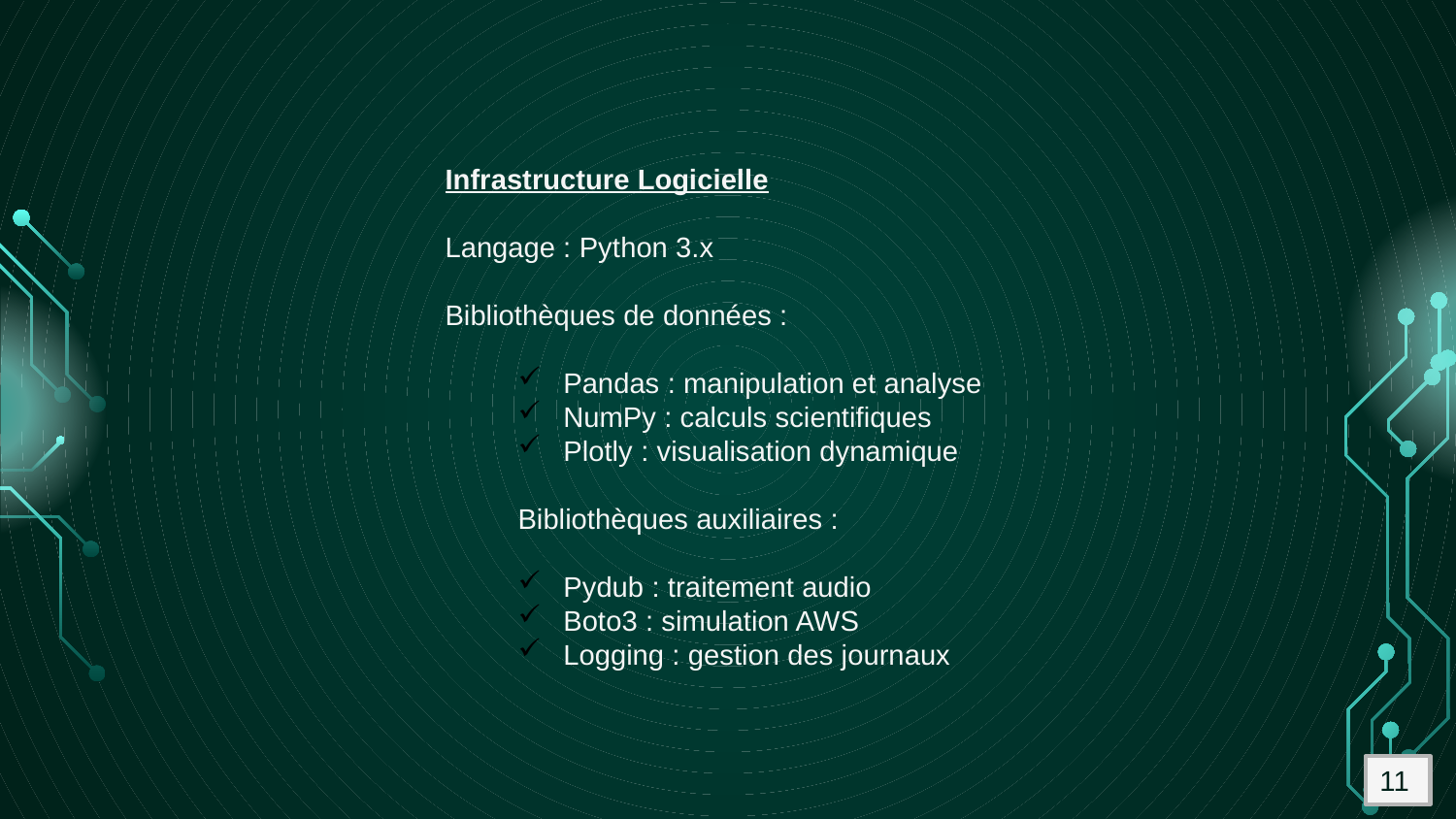

Infrastructure Logicielle

Langage : Python 3.x

Bibliothèques de données :

Pandas : manipulation et analyse
NumPy : calculs scientifiques
Plotly : visualisation dynamique

Bibliothèques auxiliaires :

Pydub : traitement audio
Boto3 : simulation AWS
Logging : gestion des journaux

11